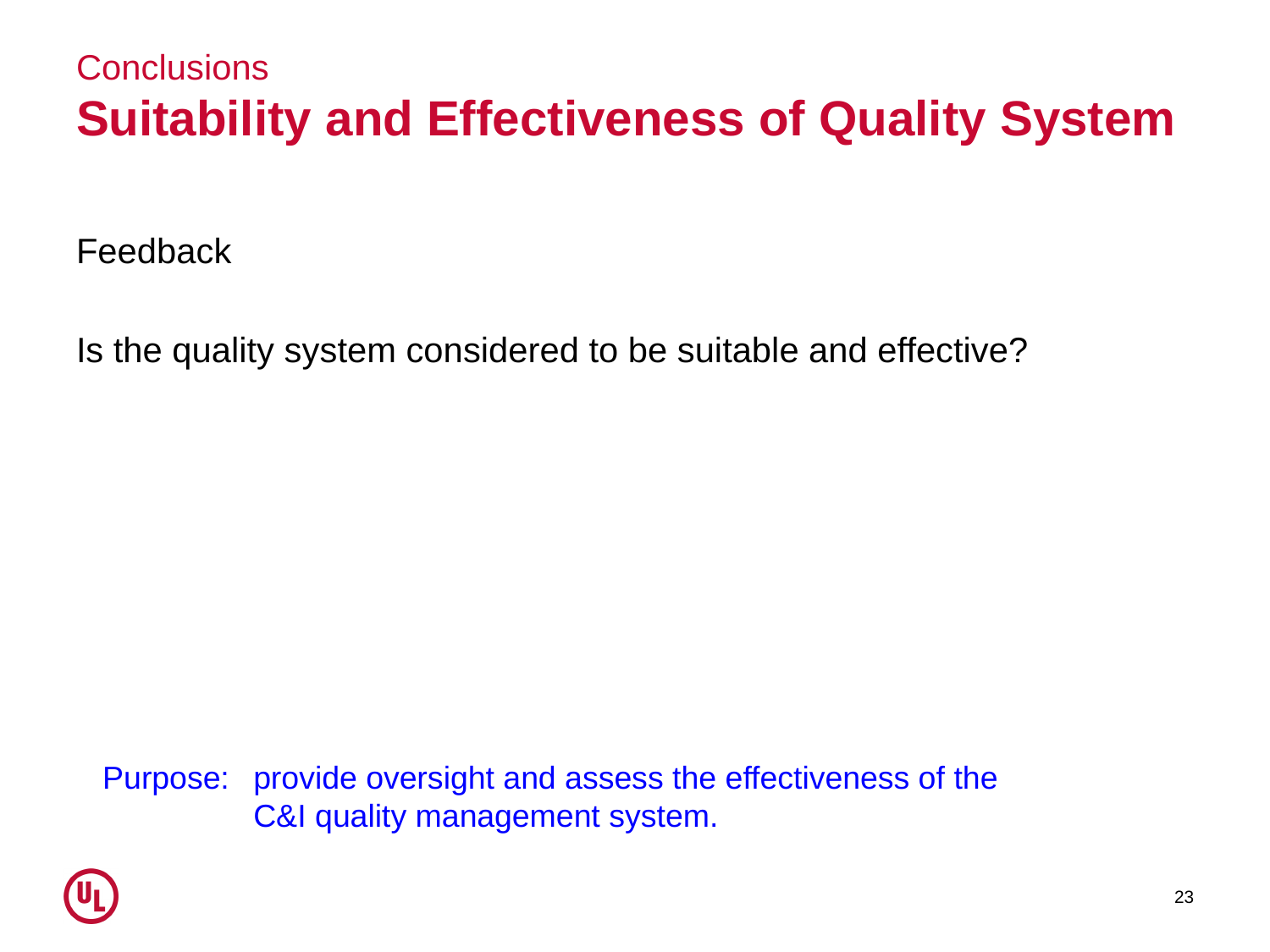

# Conclusions Suitability and Effectiveness of Quality System

Feedback

Is the quality system considered to be suitable and effective?

Purpose:	provide oversight and assess the effectiveness of the
C&I quality management system.
23